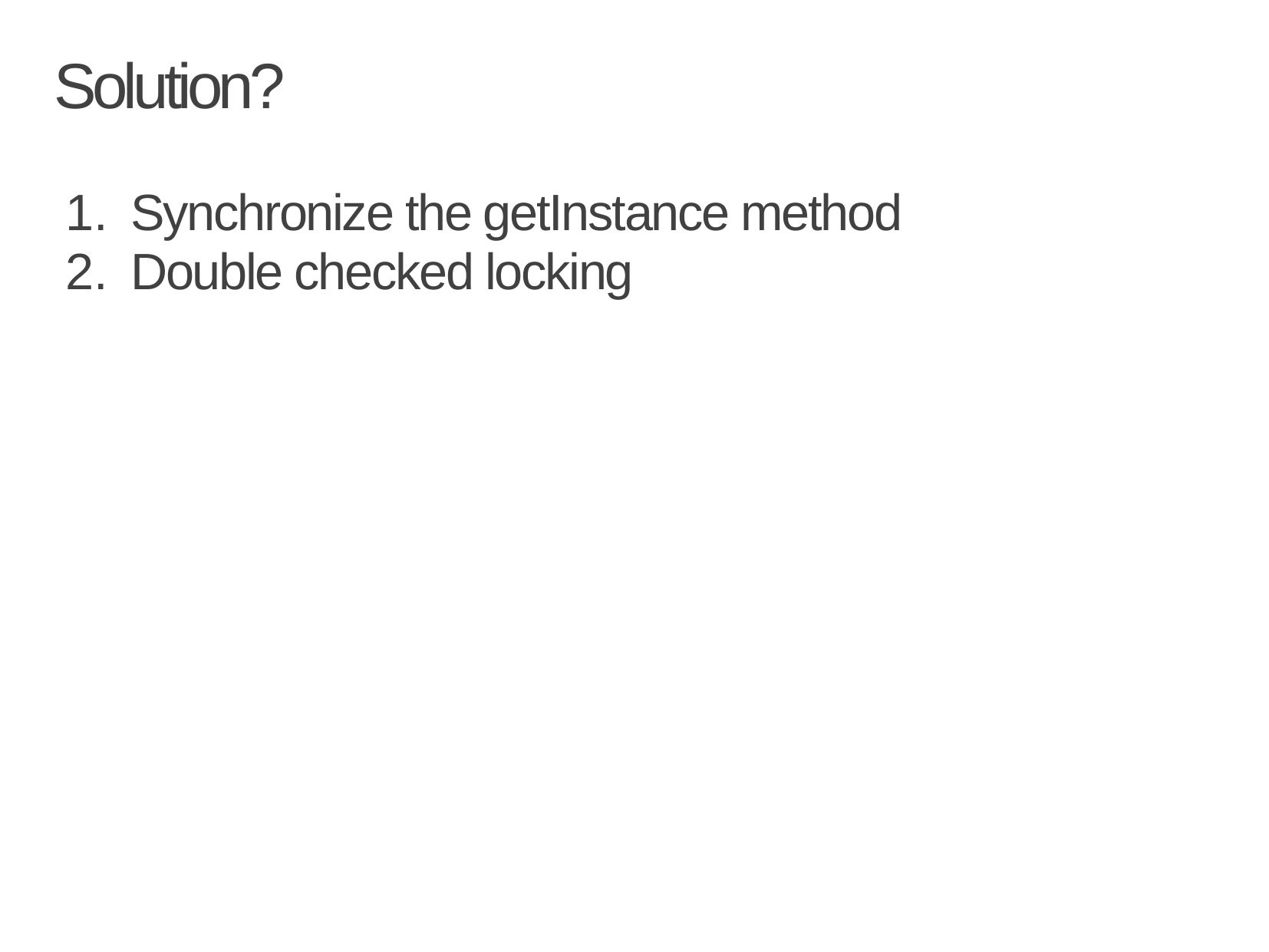

# Solution?
Synchronize the getInstance method
Double checked locking